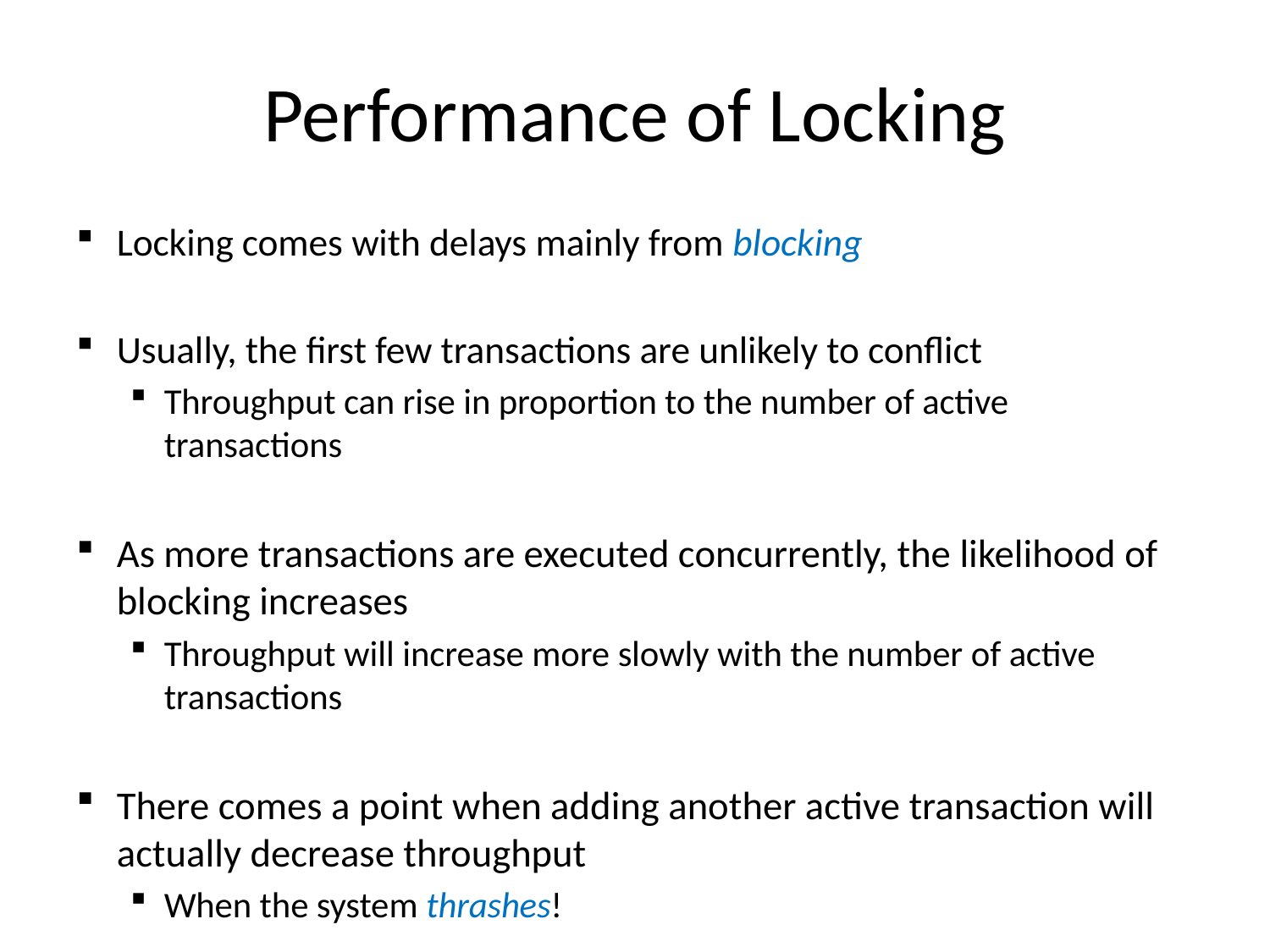

# Performance of Locking
Locking comes with delays mainly from blocking

Usually, the first few transactions are unlikely to conflict
Throughput can rise in proportion to the number of active transactions

As more transactions are executed concurrently, the likelihood of blocking increases
Throughput will increase more slowly with the number of active transactions

There comes a point when adding another active transaction will actually decrease throughput
When the system thrashes!